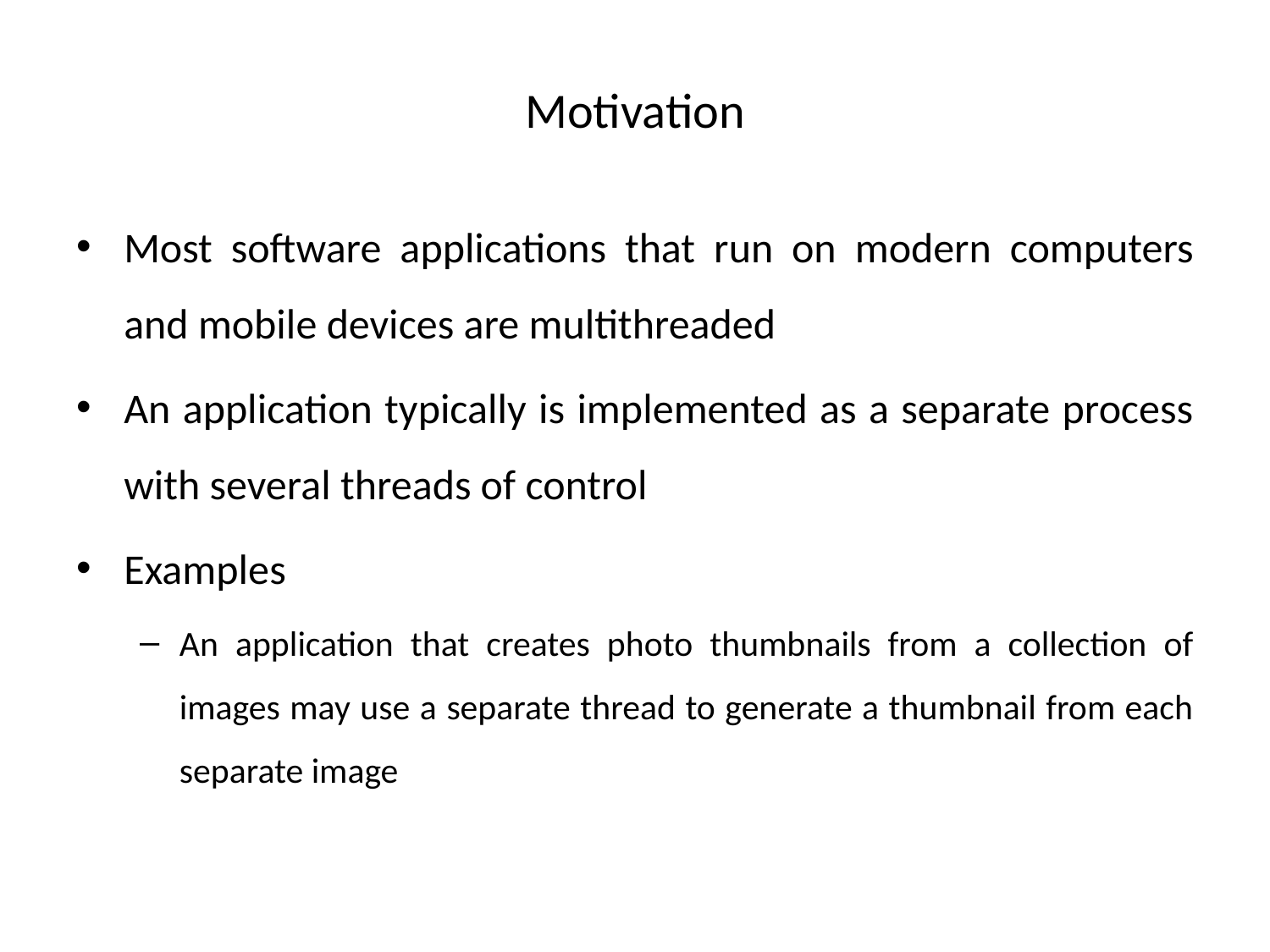

# Motivation
Most software applications that run on modern computers and mobile devices are multithreaded
An application typically is implemented as a separate process with several threads of control
Examples
An application that creates photo thumbnails from a collection of images may use a separate thread to generate a thumbnail from each separate image